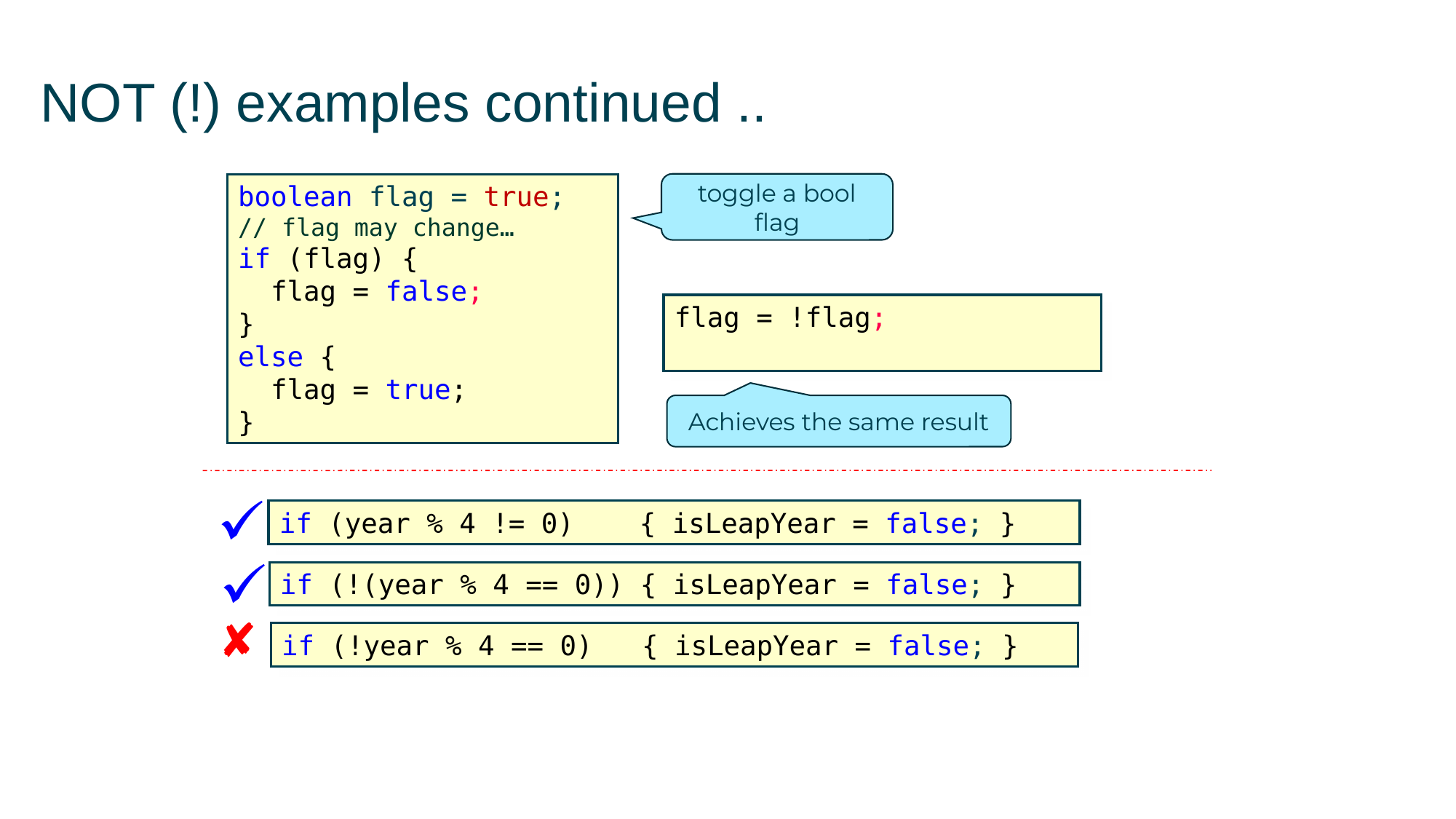

# NOT (!) examples continued ..
toggle a bool flag
boolean flag = true;
// flag may change…
if (flag) {
  flag = false;
}
else {
  flag = true;
}
flag = !flag;

Achieves the same result

if (year % 4 != 0)    { isLeapYear = false; }

if (!(year % 4 == 0)) { isLeapYear = false; }

if (!year % 4 == 0)   { isLeapYear = false; }